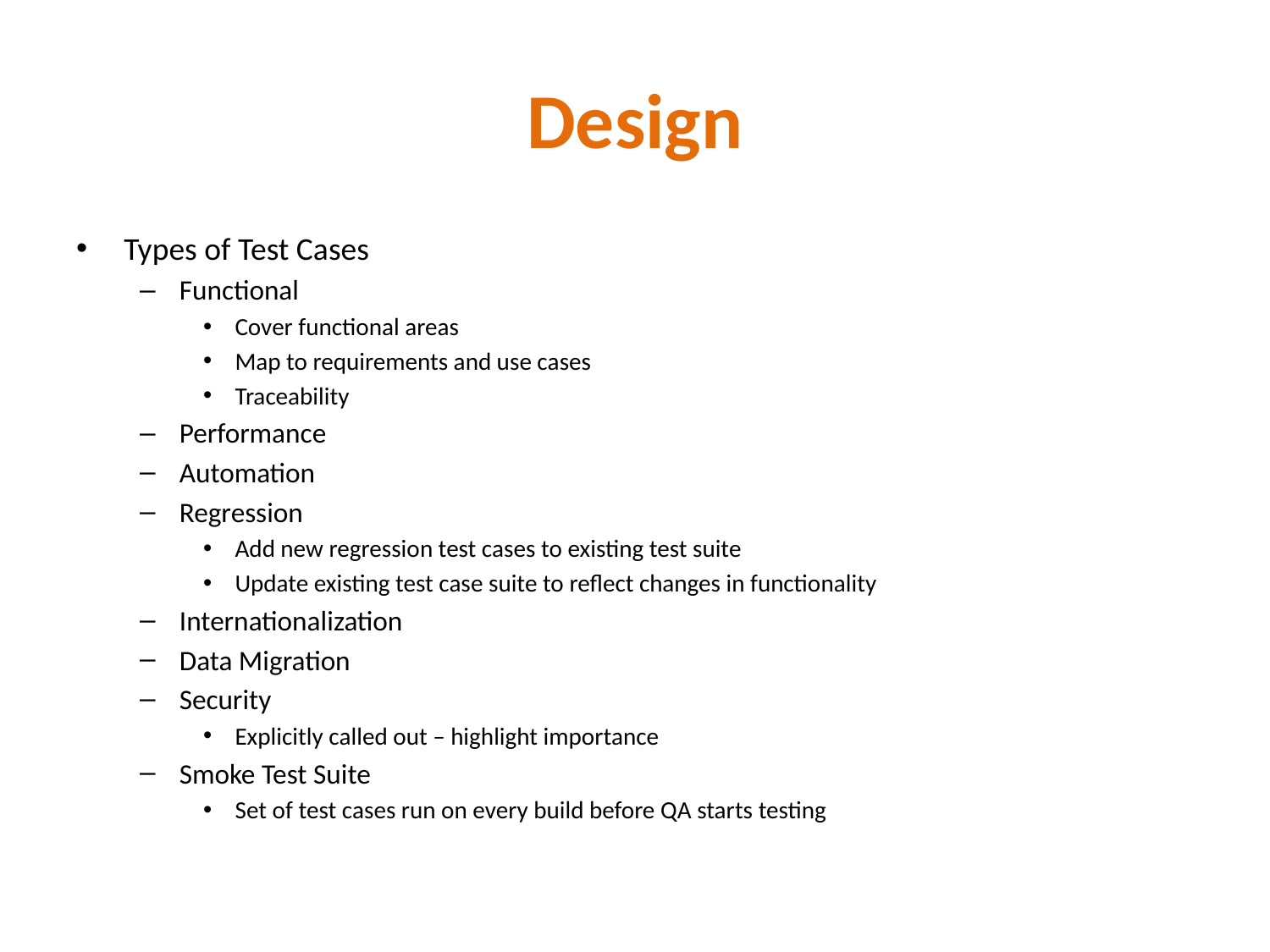

# Design
Types of Test Cases
Functional
Cover functional areas
Map to requirements and use cases
Traceability
Performance
Automation
Regression
Add new regression test cases to existing test suite
Update existing test case suite to reflect changes in functionality
Internationalization
Data Migration
Security
Explicitly called out – highlight importance
Smoke Test Suite
Set of test cases run on every build before QA starts testing